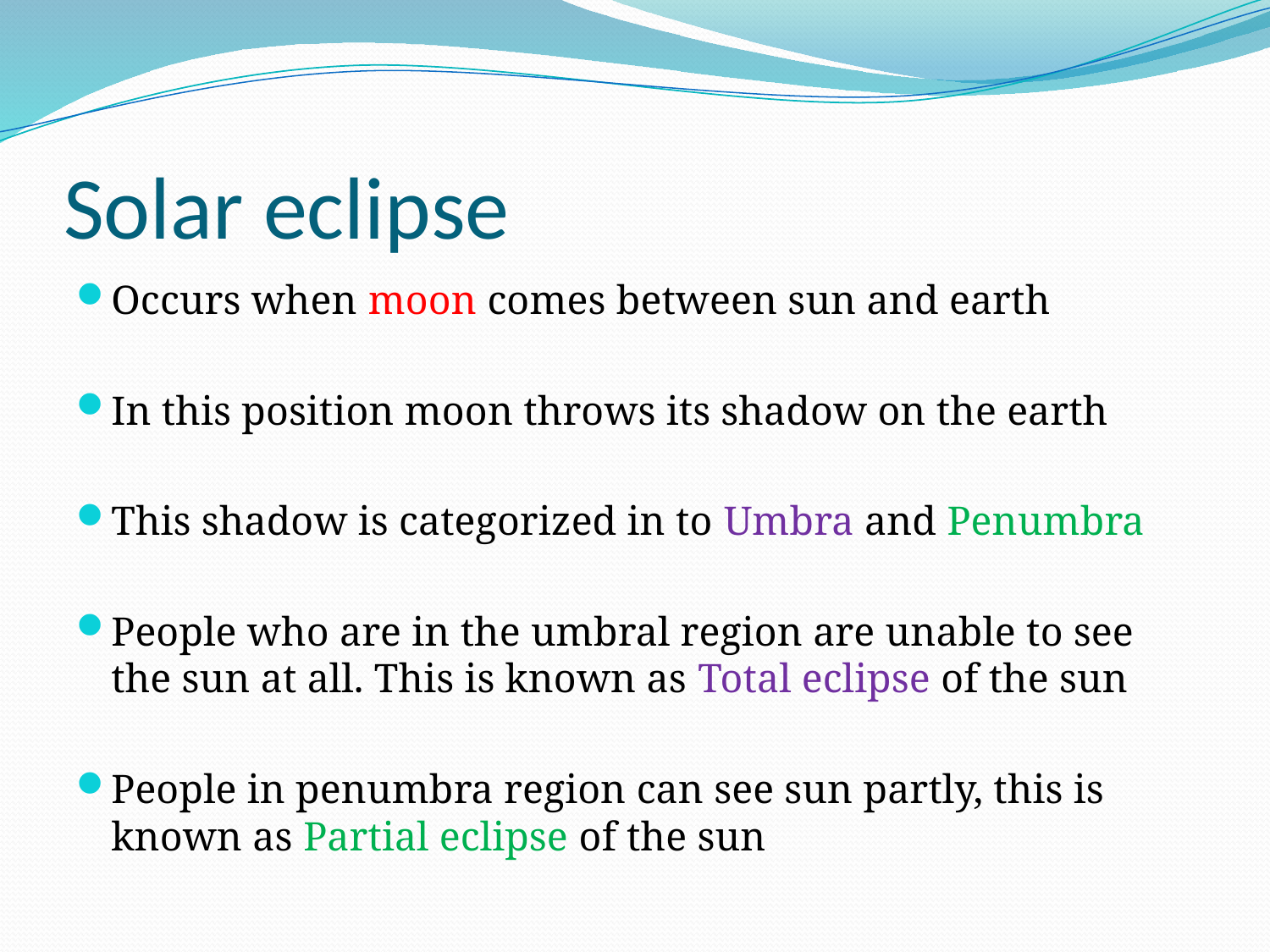

# Solar eclipse
Occurs when moon comes between sun and earth

In this position moon throws its shadow on the earth

This shadow is categorized in to Umbra and Penumbra

People who are in the umbral region are unable to see the sun at all. This is known as Total eclipse of the sun

People in penumbra region can see sun partly, this is known as Partial eclipse of the sun